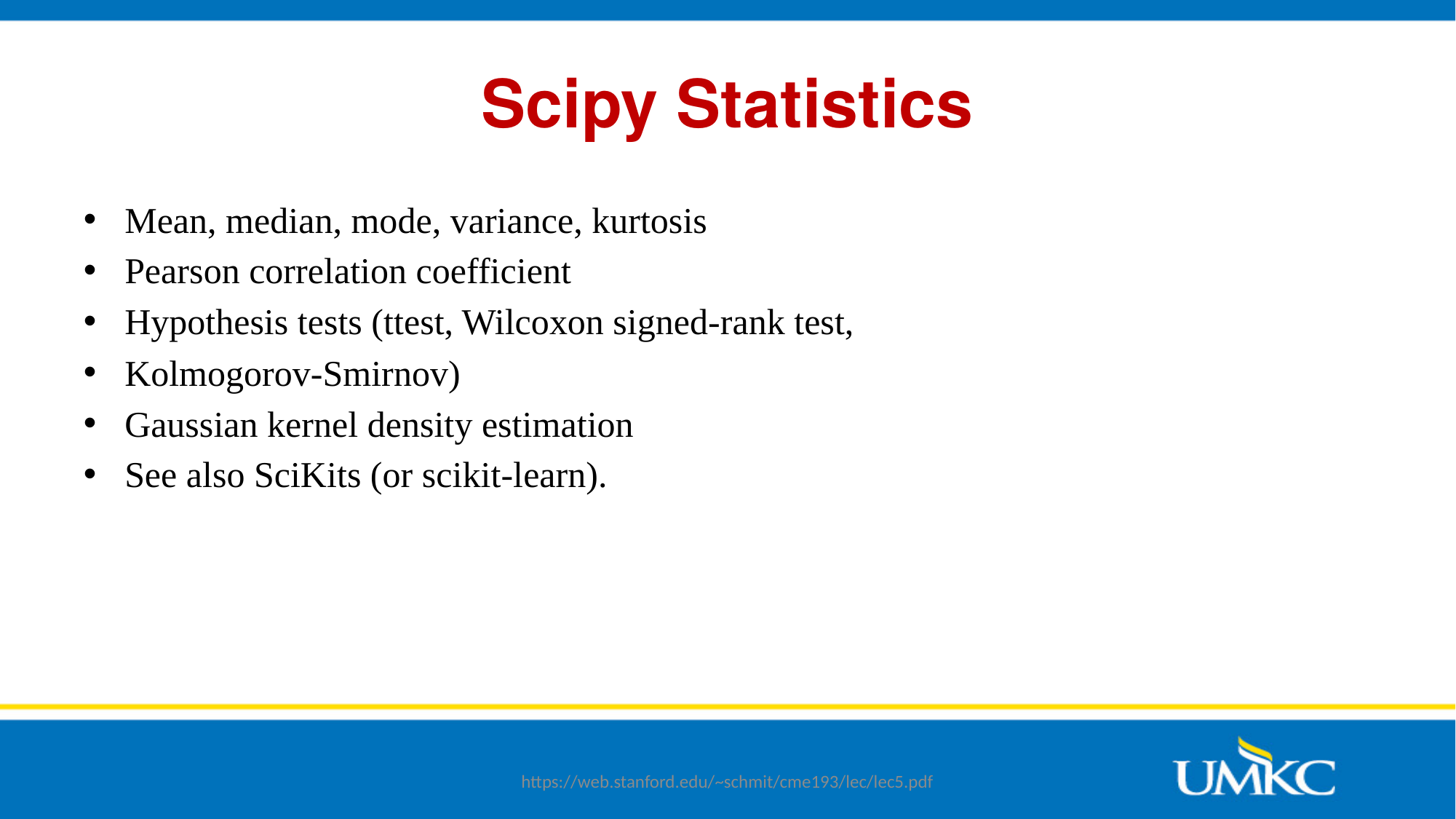

# Scipy Statistics
Mean, median, mode, variance, kurtosis
Pearson correlation coefficient
Hypothesis tests (ttest, Wilcoxon signed-rank test,
Kolmogorov-Smirnov)
Gaussian kernel density estimation
See also SciKits (or scikit-learn).
https://web.stanford.edu/~schmit/cme193/lec/lec5.pdf